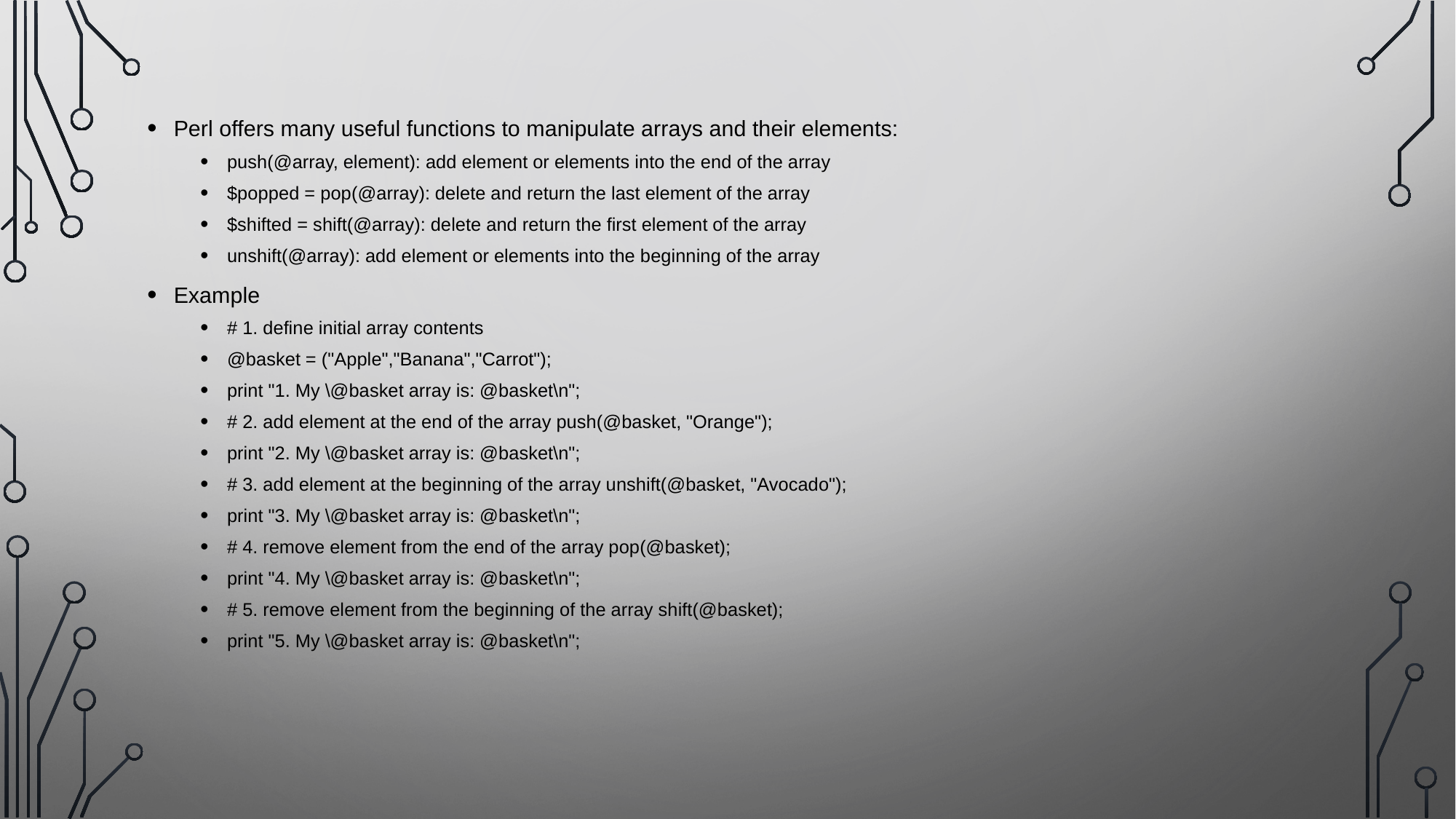

Perl offers many useful functions to manipulate arrays and their elements:
push(@array, element): add element or elements into the end of the array
$popped = pop(@array): delete and return the last element of the array
$shifted = shift(@array): delete and return the first element of the array
unshift(@array): add element or elements into the beginning of the array
Example
# 1. define initial array contents
@basket = ("Apple","Banana","Carrot");
print "1. My \@basket array is: @basket\n";
# 2. add element at the end of the array push(@basket, "Orange");
print "2. My \@basket array is: @basket\n";
# 3. add element at the beginning of the array unshift(@basket, "Avocado");
print "3. My \@basket array is: @basket\n";
# 4. remove element from the end of the array pop(@basket);
print "4. My \@basket array is: @basket\n";
# 5. remove element from the beginning of the array shift(@basket);
print "5. My \@basket array is: @basket\n";